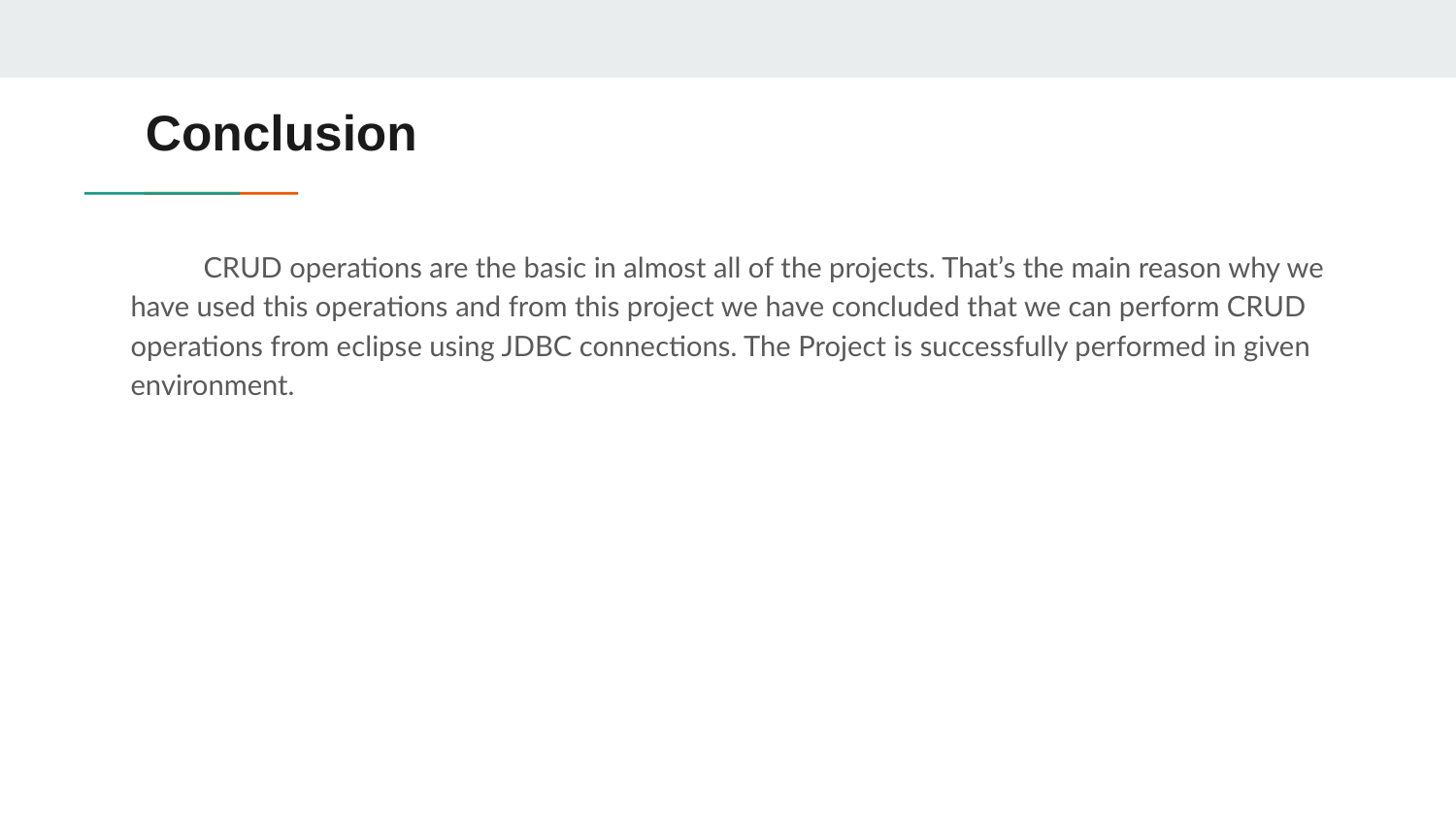

# Conclusion
CRUD operations are the basic in almost all of the projects. That’s the main reason why we have used this operations and from this project we have concluded that we can perform CRUD operations from eclipse using JDBC connections. The Project is successfully performed in given environment.